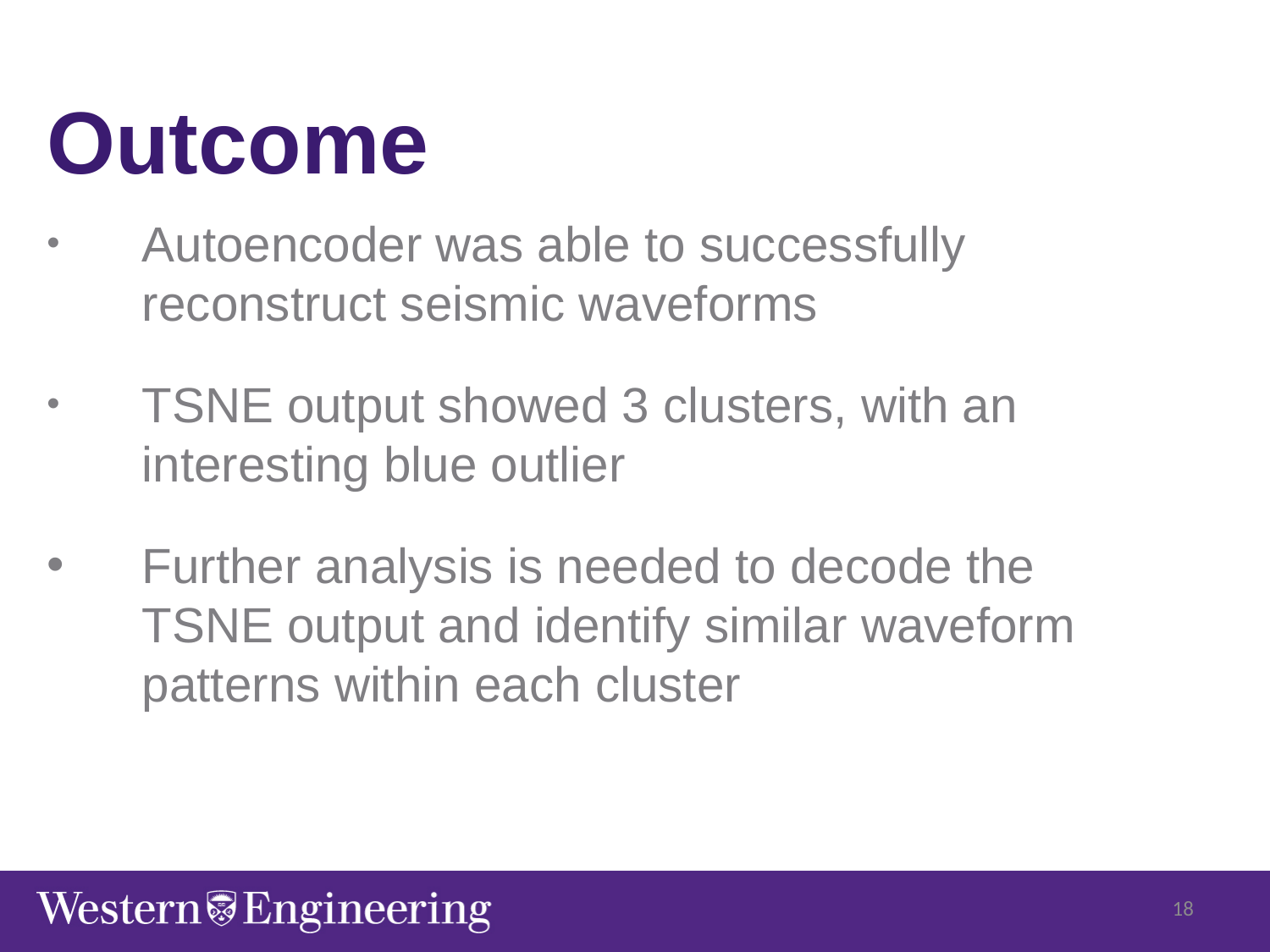

Outcome
Autoencoder was able to successfully reconstruct seismic waveforms
TSNE output showed 3 clusters, with an interesting blue outlier
Further analysis is needed to decode the TSNE output and identify similar waveform patterns within each cluster

18